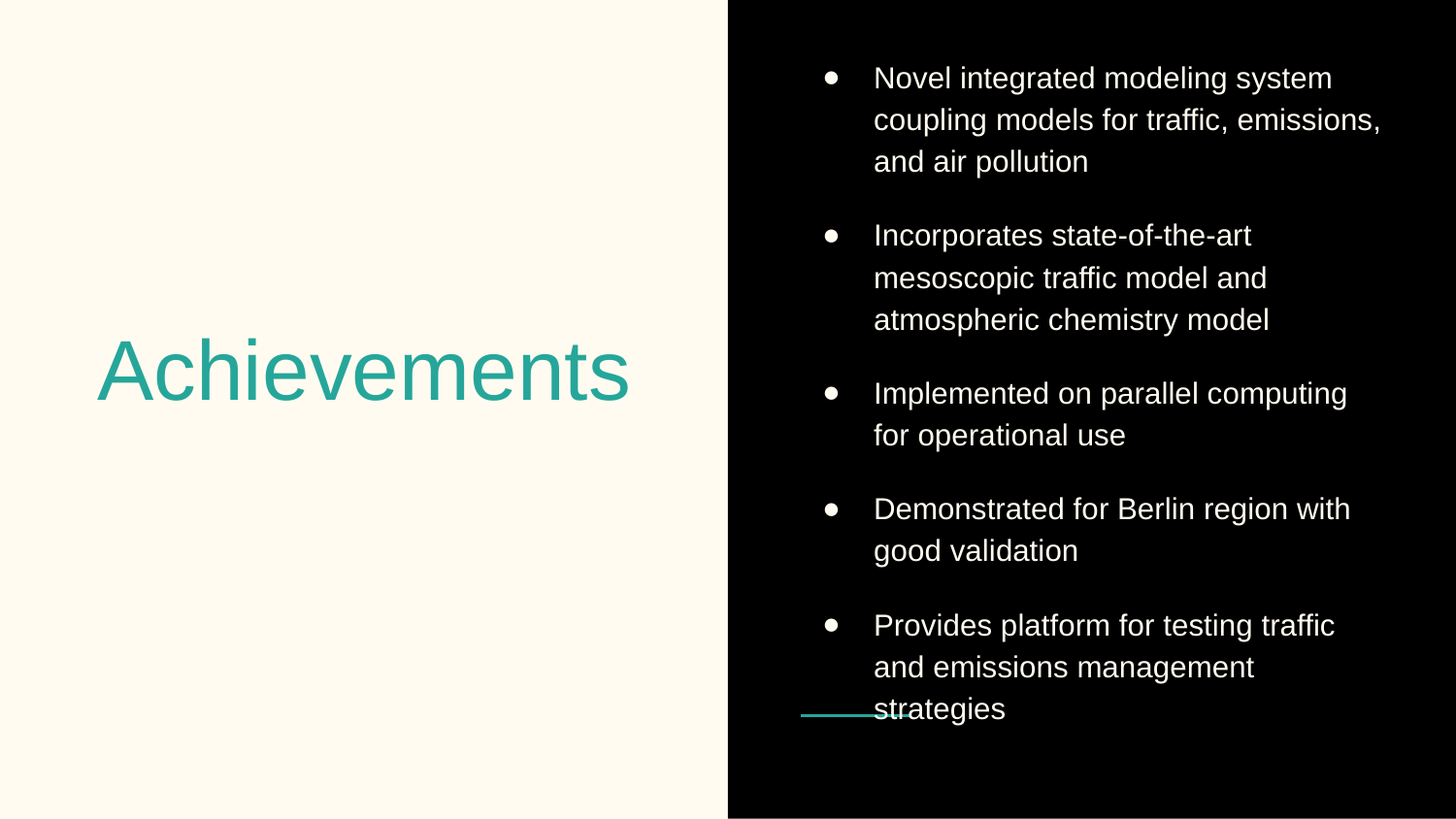

Novel integrated modeling system coupling models for traffic, emissions, and air pollution
Incorporates state-of-the-art mesoscopic traffic model and atmospheric chemistry model
Implemented on parallel computing for operational use
Demonstrated for Berlin region with good validation
Provides platform for testing traffic and emissions management strategies
# Achievements